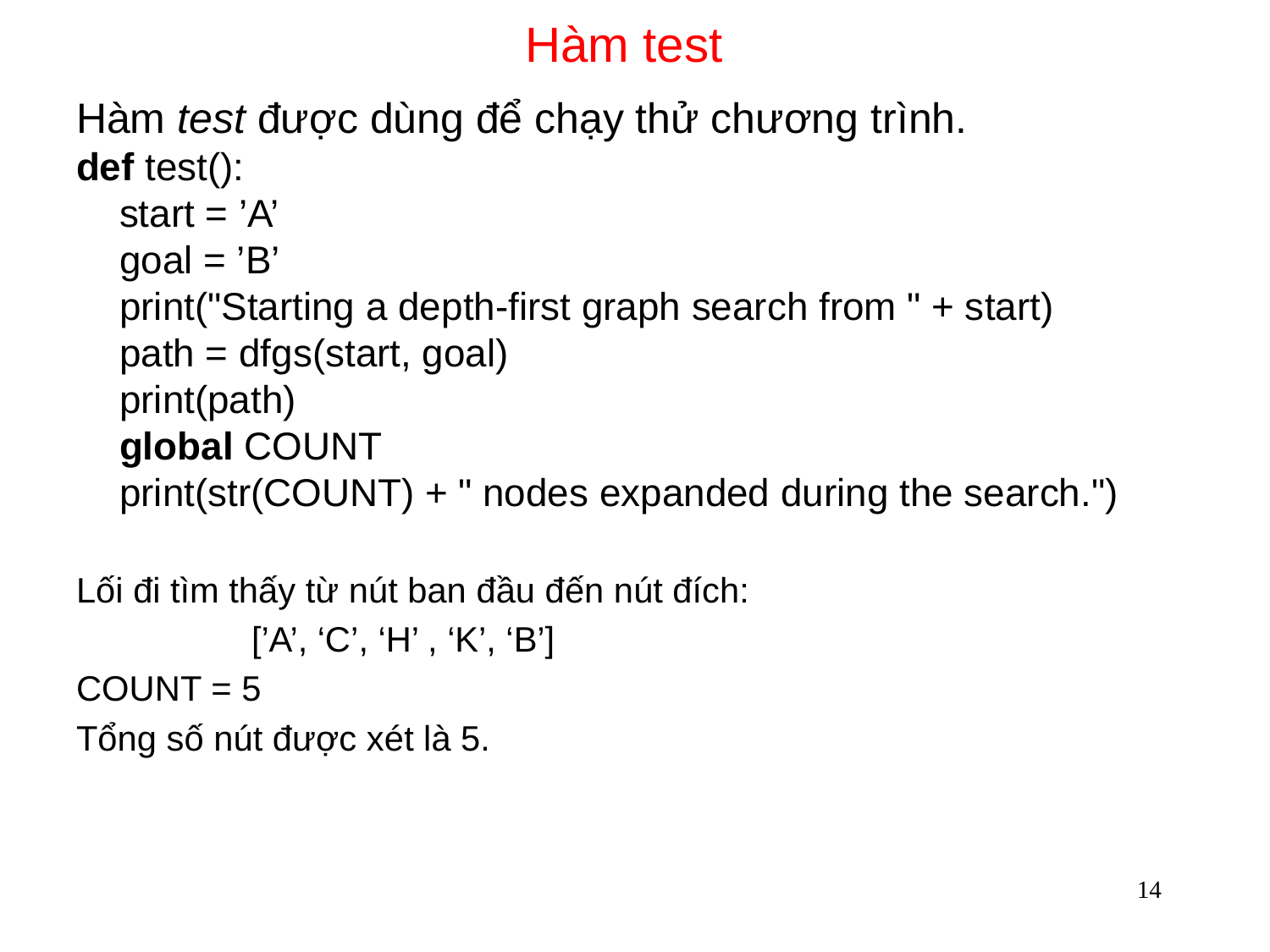

# Hàm test
Hàm test được dùng để chạy thử chương trình.
def test():
    start = ’A’
    goal = ’B’
    print("Starting a depth-first graph search from " + start)
    path = dfgs(start, goal)
    print(path)
    global COUNT
    print(str(COUNT) + " nodes expanded during the search.")

Lối đi tìm thấy từ nút ban đầu đến nút đích:
                  [’A’, ‘C’, ‘H’ , ‘K’, ‘B’]
COUNT = 5
Tổng số nút được xét là 5.

14